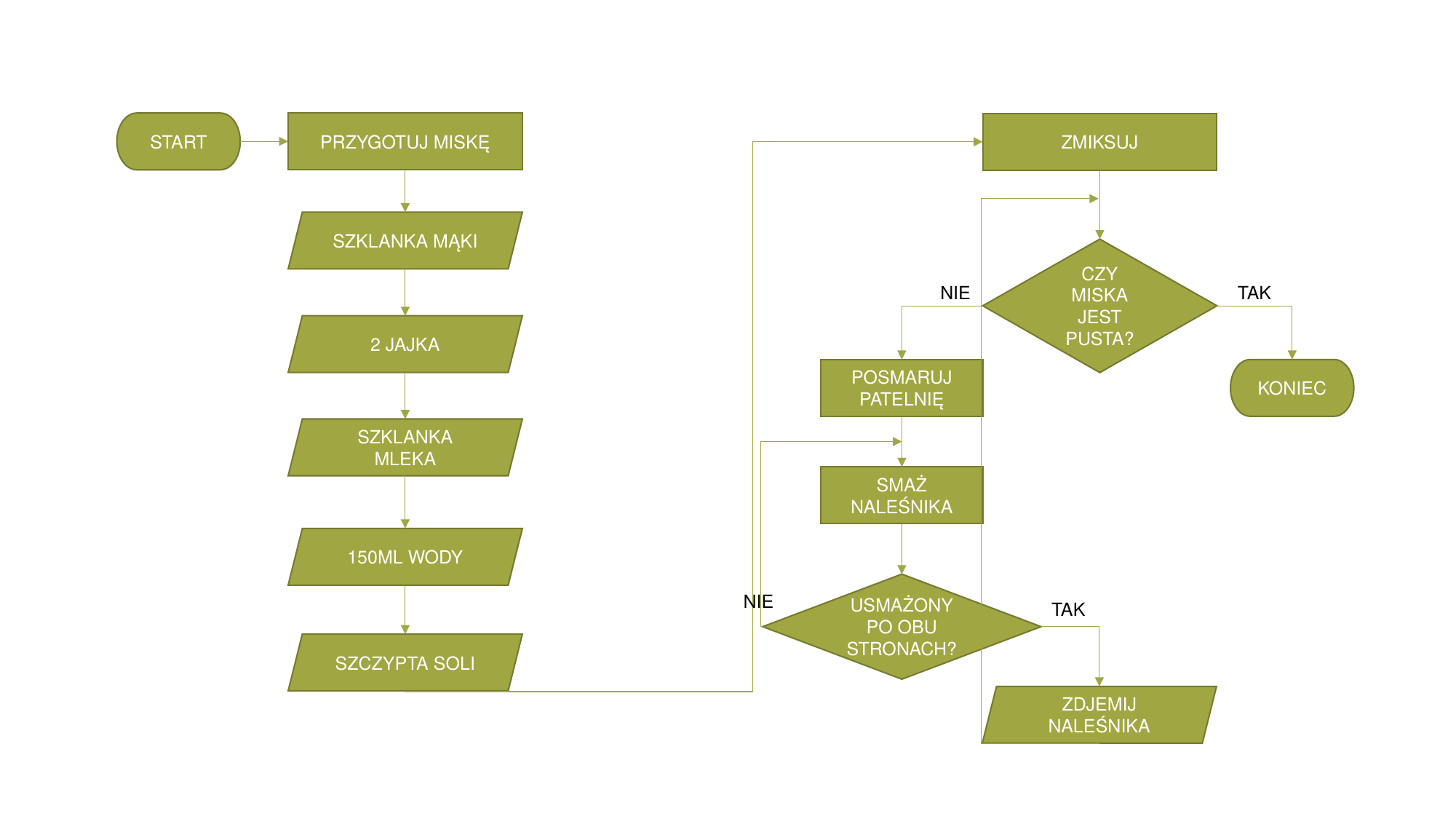

START
PRZYGOTUJ MISKĘ
ZMIKSUJ
SZKLANKA MĄKI
CZY MISKA JEST PUSTA?
NIE
TAK
2 JAJKA
KONIEC
POSMARUJ PATELNIĘ
SZKLANKA MLEKA
SMAŻ NALEŚNIKA
150ML WODY
USMAŻONY PO OBU STRONACH?
NIE
TAK
SZCZYPTA SOLI
ZDJEMIJ NALEŚNIKA